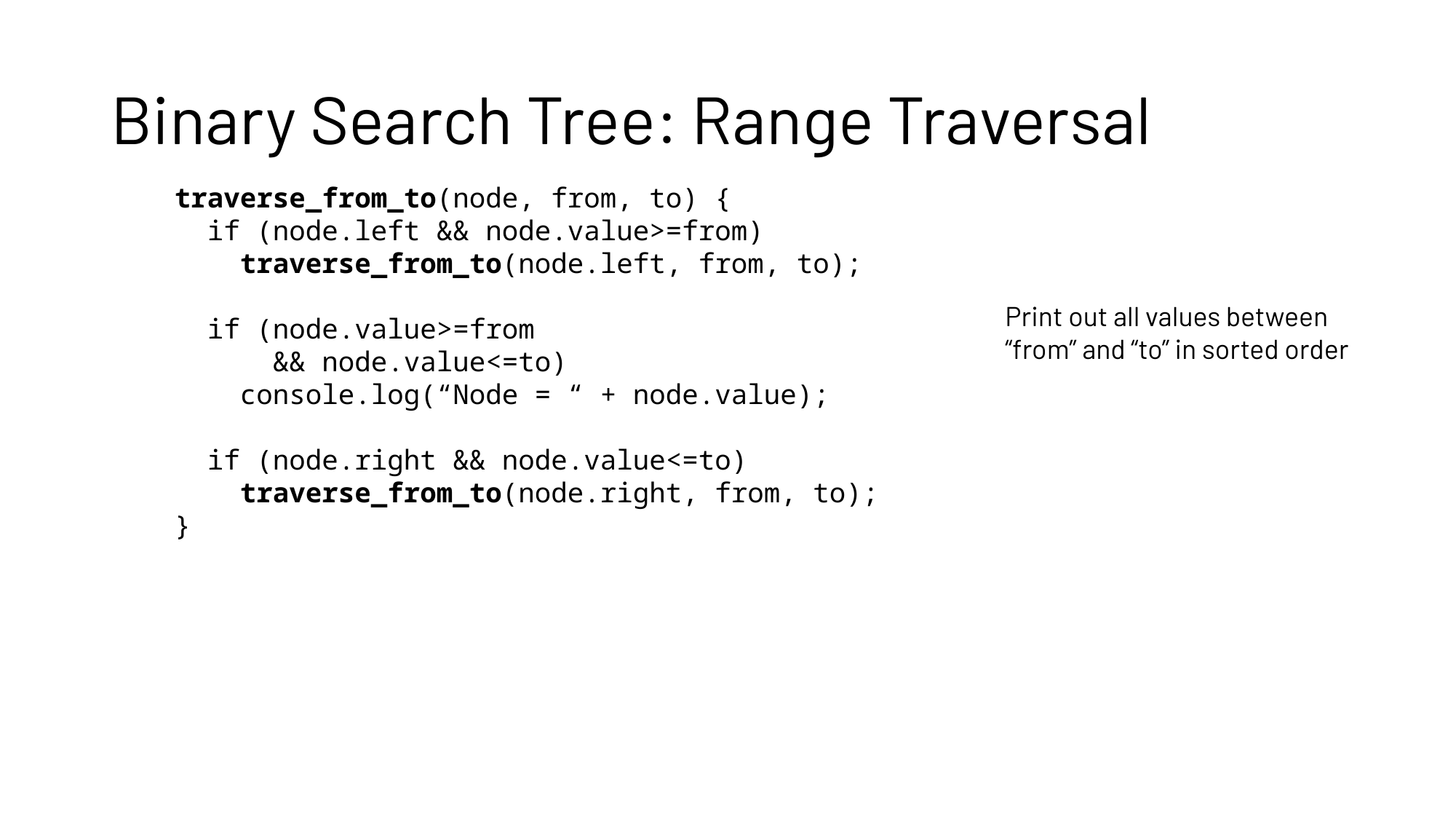

# Binary Search Tree: Range Traversal
traverse_from_to(node, from, to) {
  if (node.left && node.value>=from)
    traverse_from_to(node.left, from, to);

  if (node.value>=from
      && node.value<=to)
    console.log(“Node = “ + node.value);

  if (node.right && node.value<=to)
    traverse_from_to(node.right, from, to);
}
Print out all values between “from” and “to” in sorted order